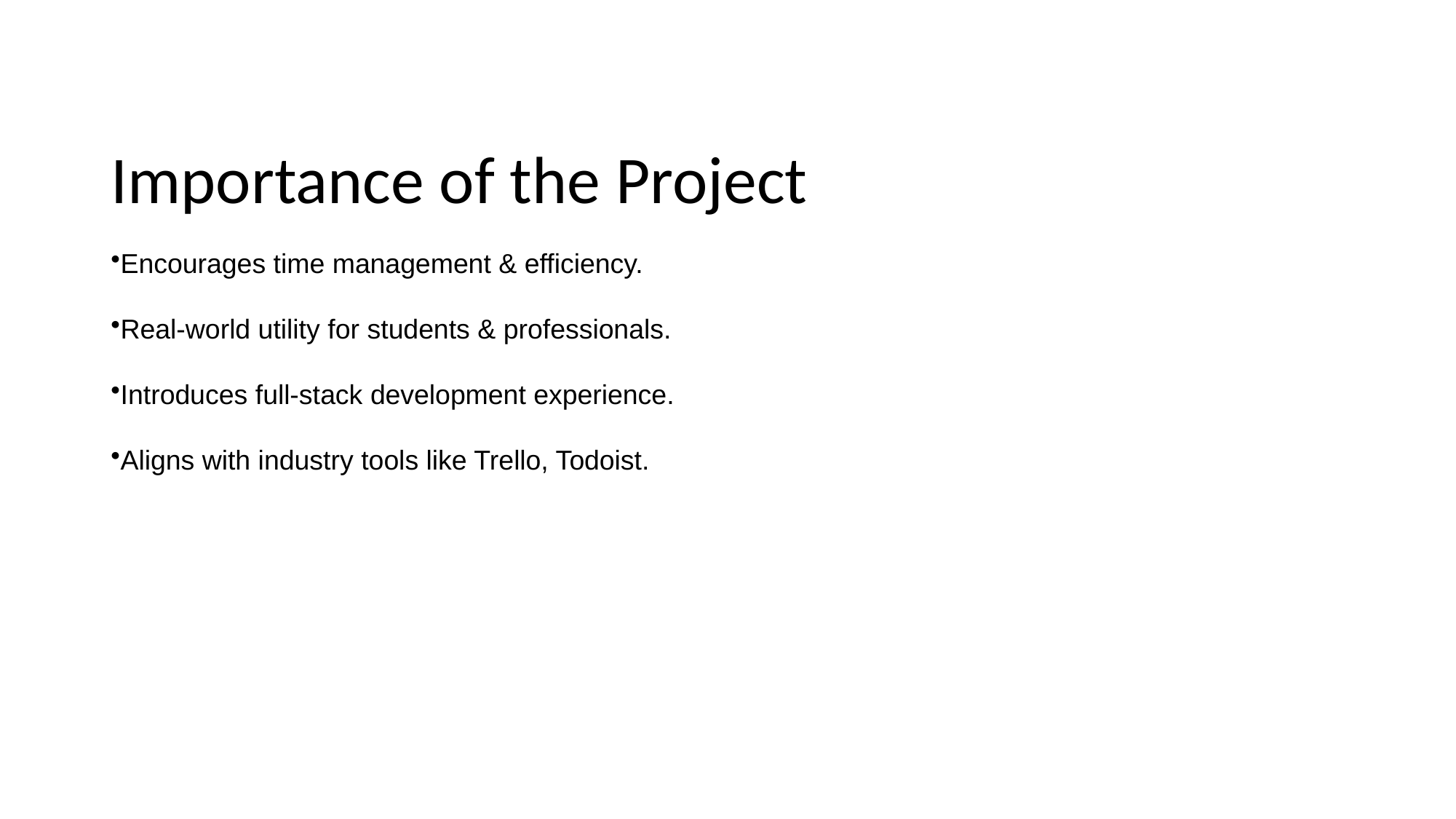

# Importance of the Project
Encourages time management & efficiency.

Real-world utility for students & professionals.

Introduces full-stack development experience.

Aligns with industry tools like Trello, Todoist.